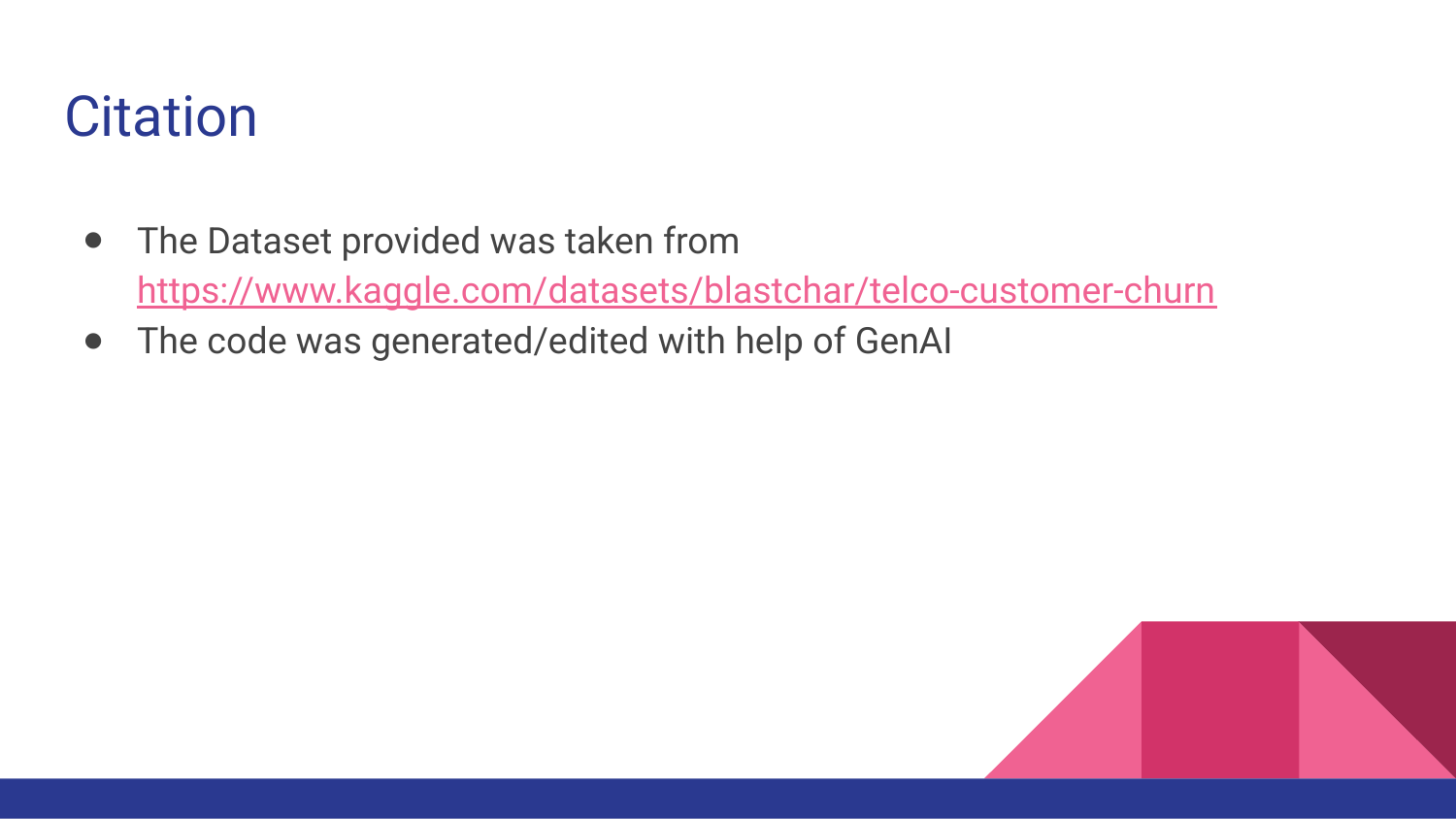

# Citation
The Dataset provided was taken from https://www.kaggle.com/datasets/blastchar/telco-customer-churn
The code was generated/edited with help of GenAI